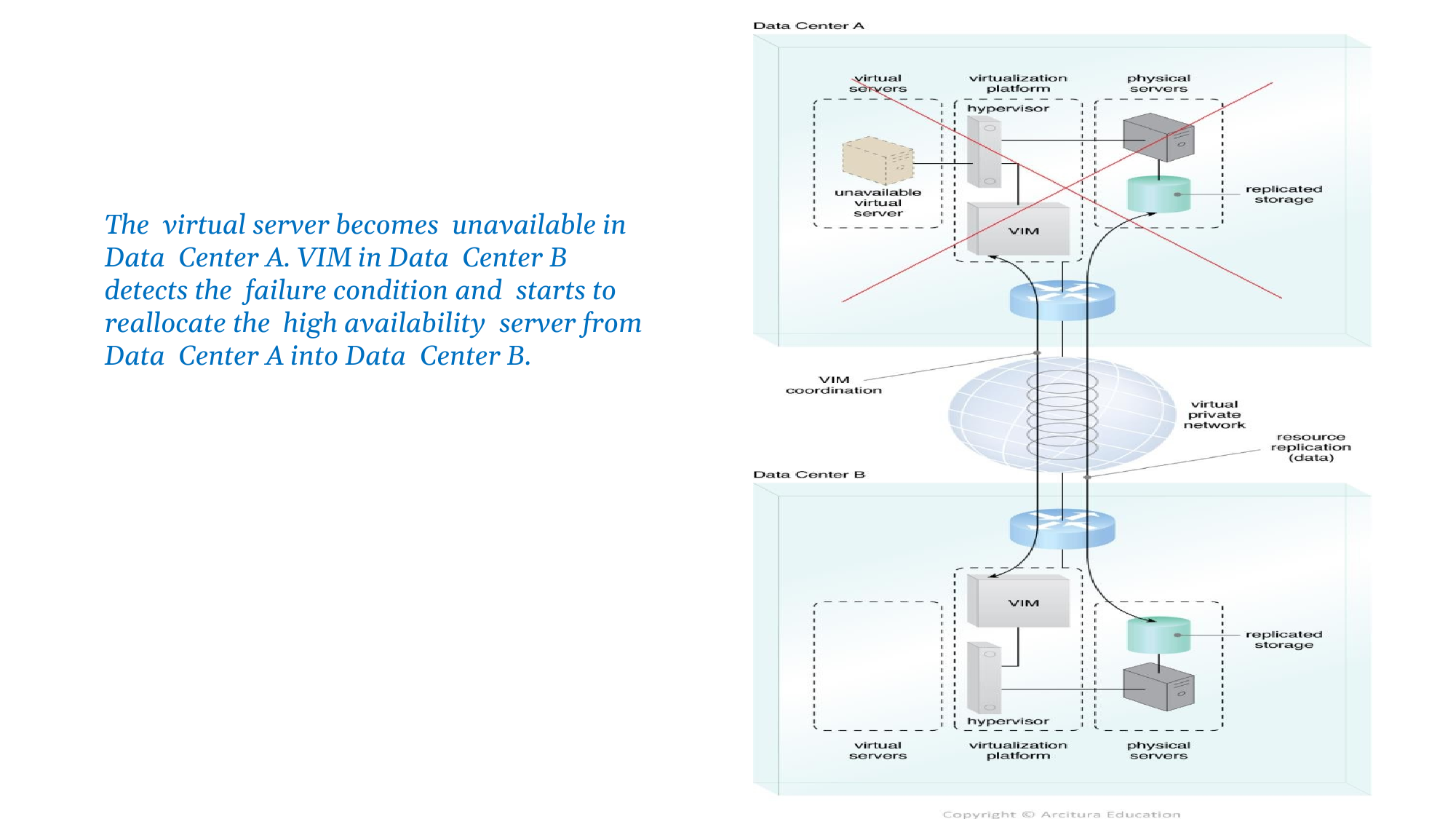

The  virtual server becomes  unavailable in Data  Center A. VIM in Data  Center B detects the  failure condition and  starts to reallocate the  high availability  server from Data  Center A into Data  Center B.
37